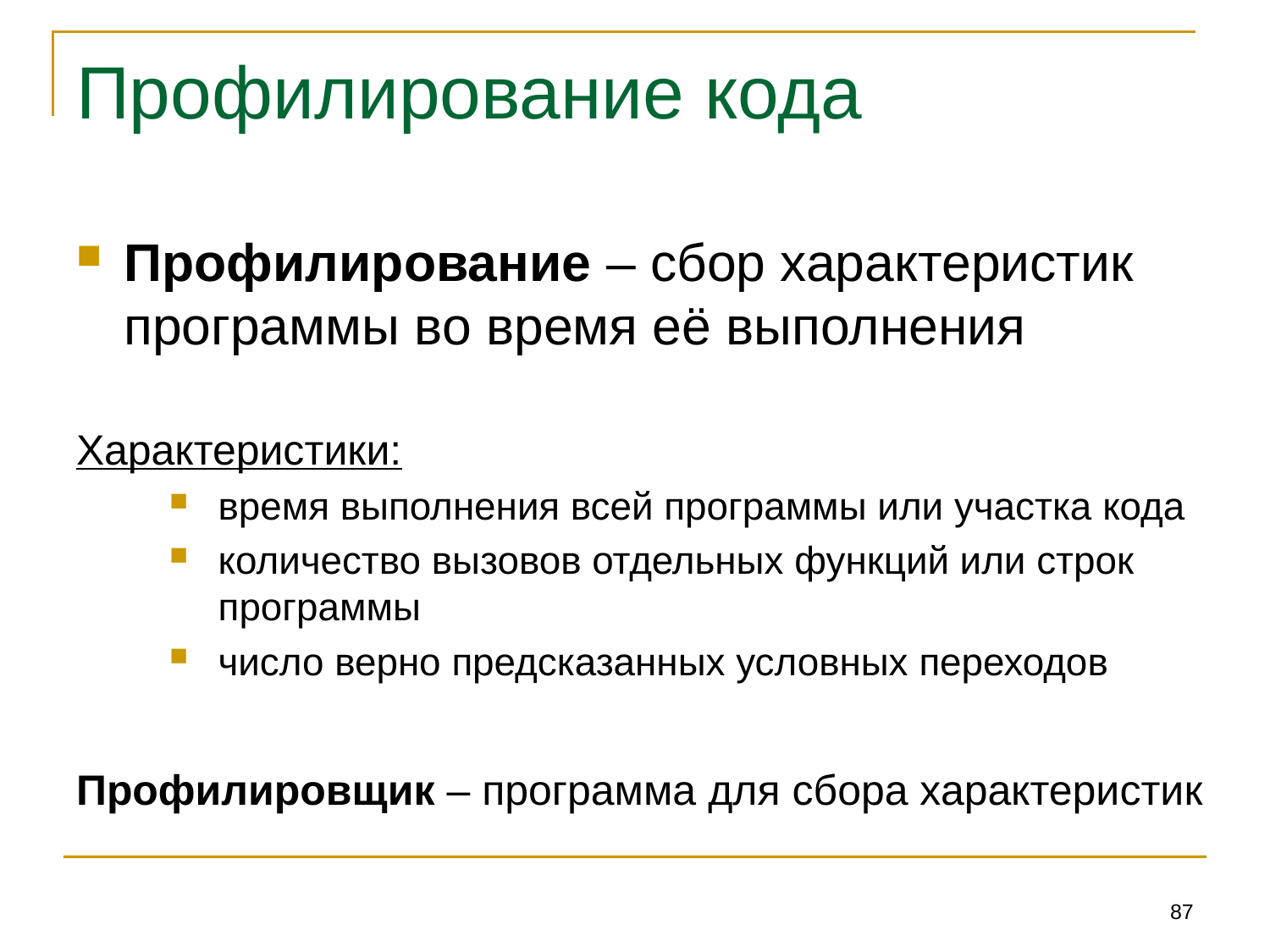

# Профилирование кода
Профилирование – сбор характеристик программы во время её выполнения

Характеристики:
время выполнения всей программы или участка кода
количество вызовов отдельных функций или строк программы
число верно предсказанных условных переходов

Профилировщик – программа для сбора характеристик
87